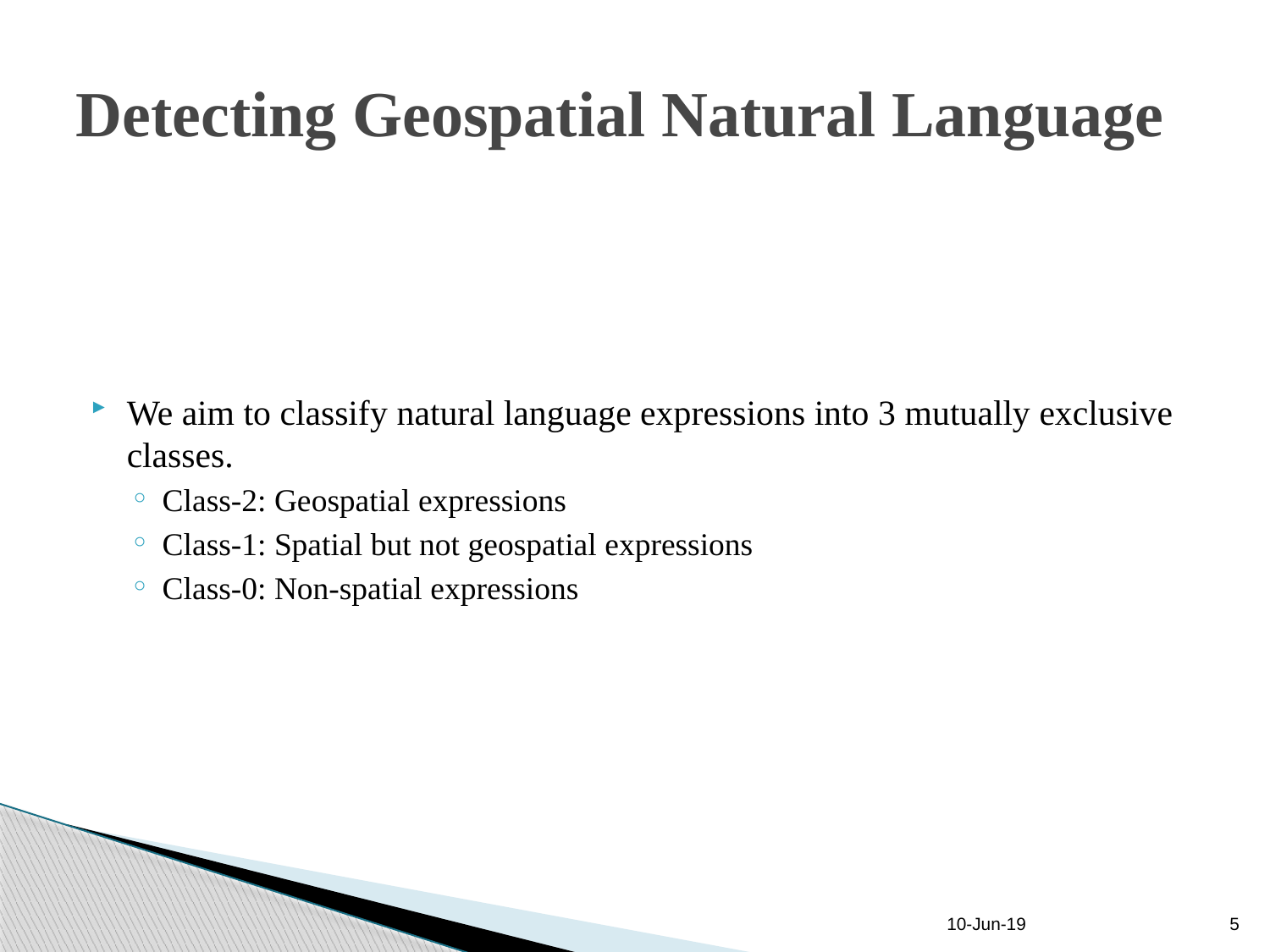

# Detecting Geospatial Natural Language

We aim to classify natural language expressions into 3 mutually exclusive classes.
Class-2: Geospatial expressions
Class-1: Spatial but not geospatial expressions
Class-0: Non-spatial expressions

10-Jun-19
5